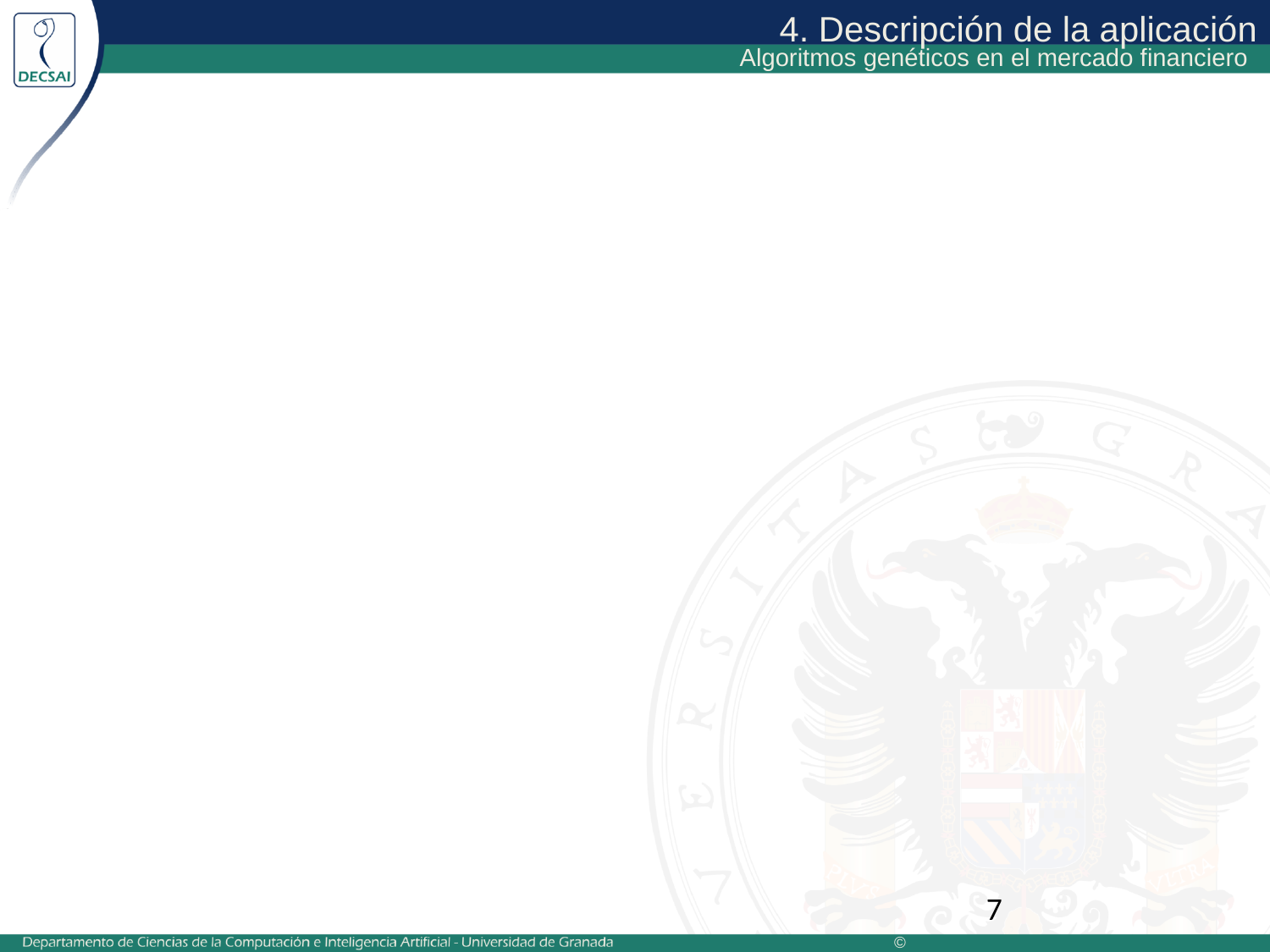

# 4. Descripción de la aplicación
Algoritmos genéticos en el mercado financiero

7